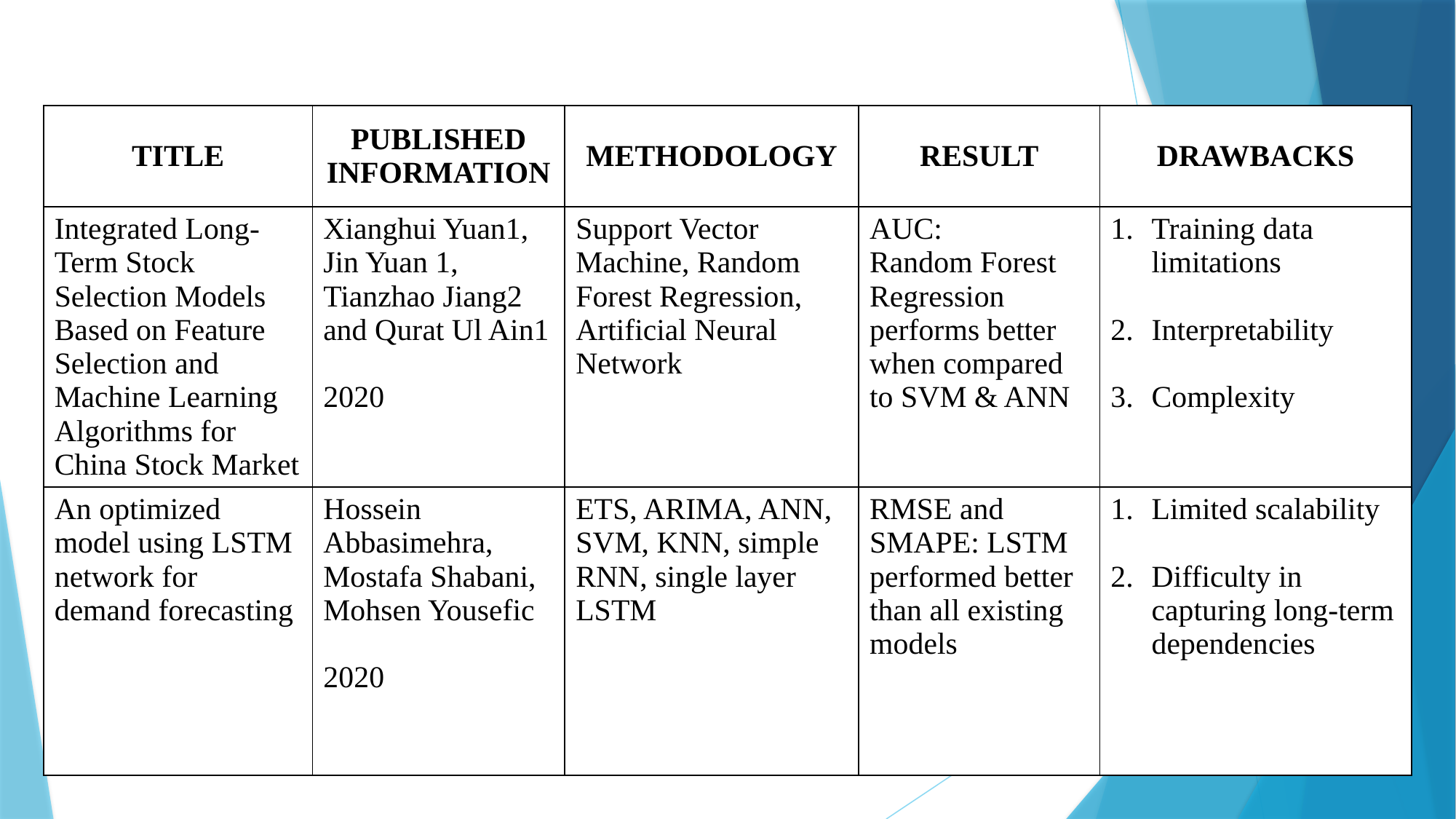

| TITLE | PUBLISHED INFORMATION | METHODOLOGY | RESULT | DRAWBACKS |
| --- | --- | --- | --- | --- |
| Integrated Long-Term Stock Selection Models Based on Feature Selection and Machine Learning Algorithms for China Stock Market | Xianghui Yuan1, Jin Yuan 1, Tianzhao Jiang2 and Qurat Ul Ain1 2020 | Support Vector Machine, Random Forest Regression, Artificial Neural Network | AUC: Random Forest Regression performs better when compared to SVM & ANN | Training data limitations Interpretability Complexity |
| An optimized model using LSTM network for demand forecasting | Hossein Abbasimehra, Mostafa Shabani, Mohsen Yousefic 2020 | ETS, ARIMA, ANN, SVM, KNN, simple RNN, single layer LSTM | RMSE and SMAPE: LSTM performed better than all existing models | Limited scalability Difficulty in capturing long-term dependencies |